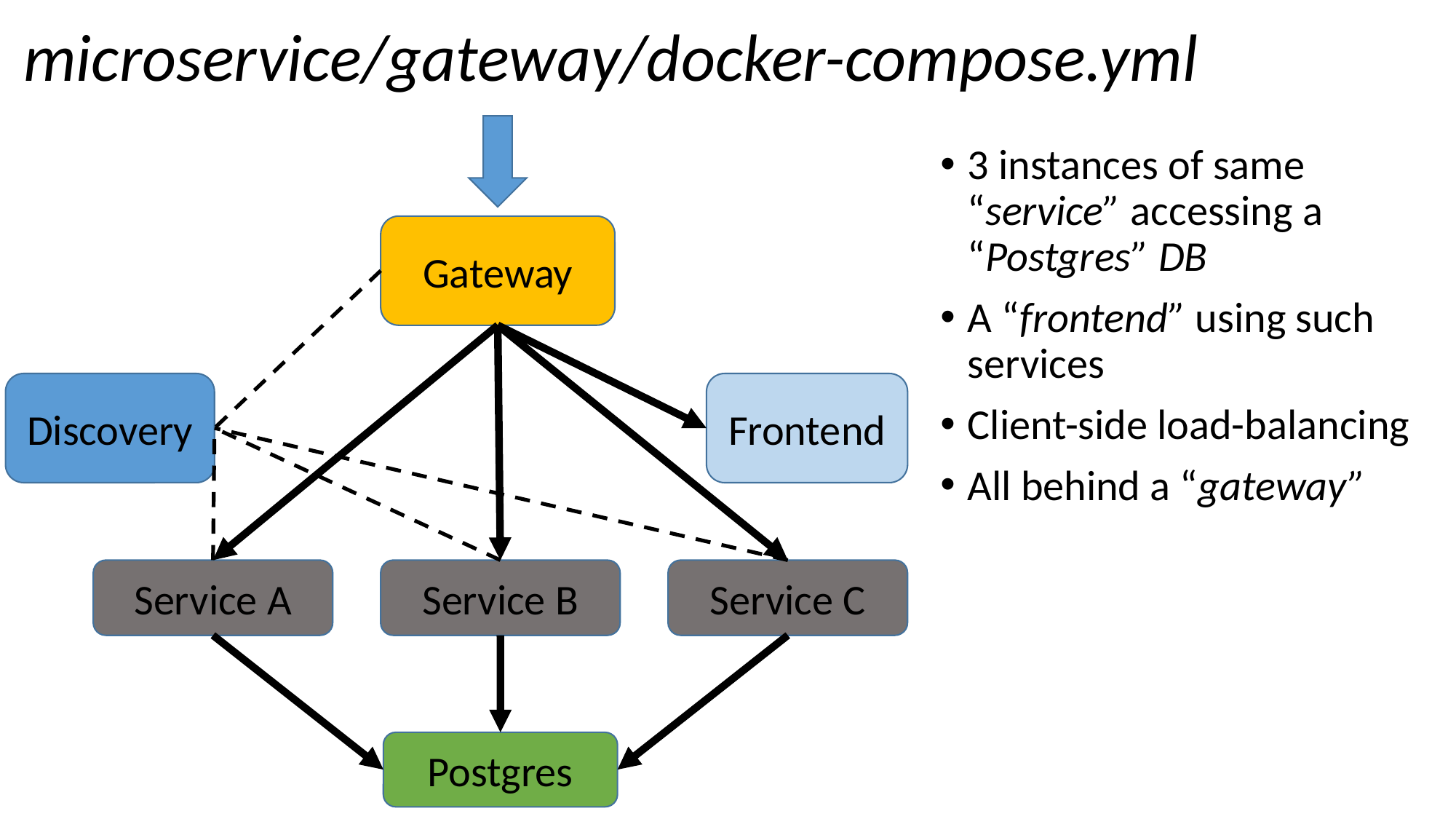

# microservice/gateway/docker-compose.yml

3 instances of same “service” accessing a “Postgres” DB
A “frontend” using such services
Client-side load-balancing
All behind a “gateway”
Gateway
Discovery
Frontend
Service A
Service B
Service C
Postgres